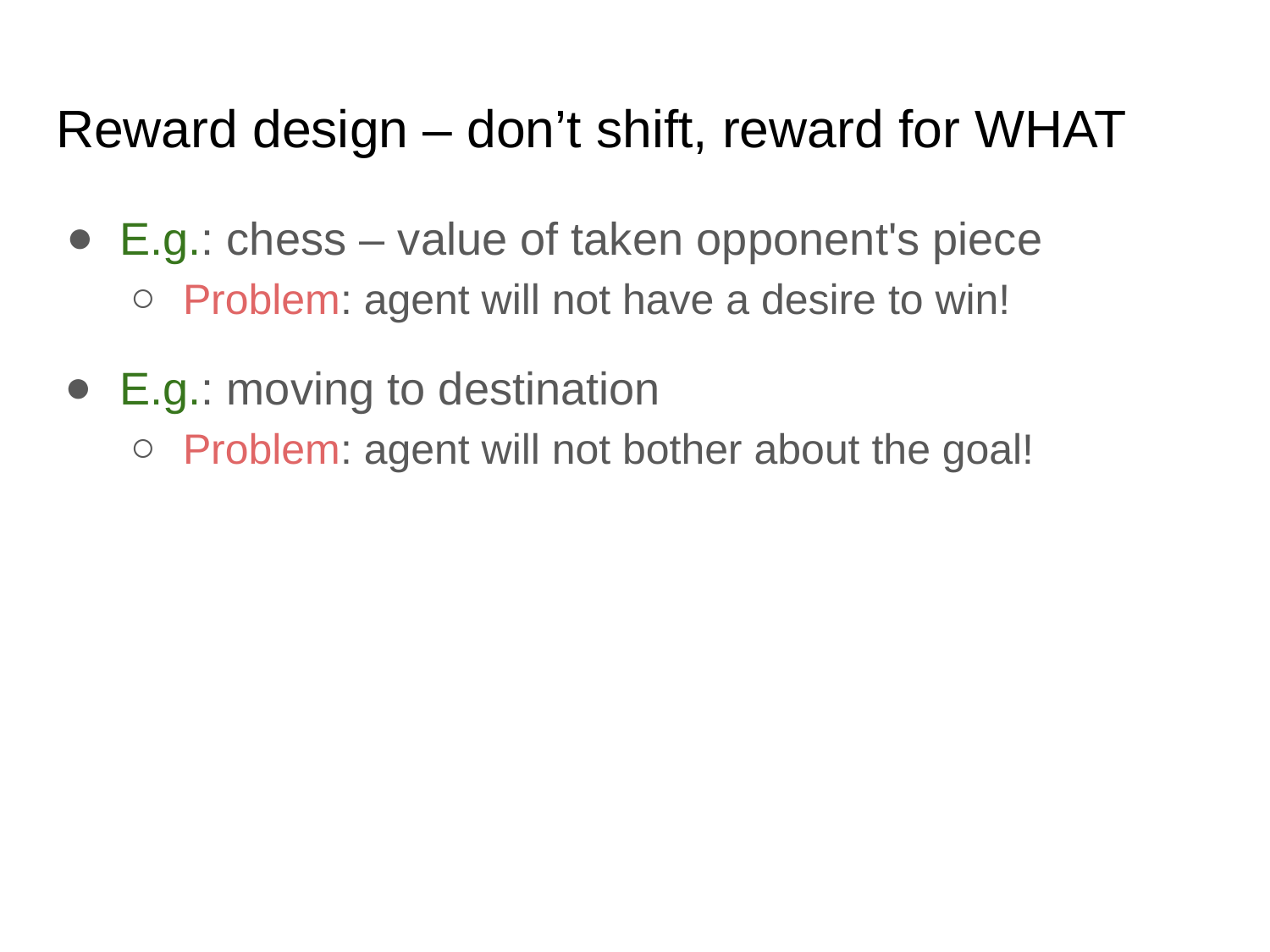

# Reward design – don’t shift, reward for WHAT
E.g.: chess – value of taken opponent's piece
Problem: agent will not have a desire to win!
E.g.: moving to destination
Problem: agent will not bother about the goal!